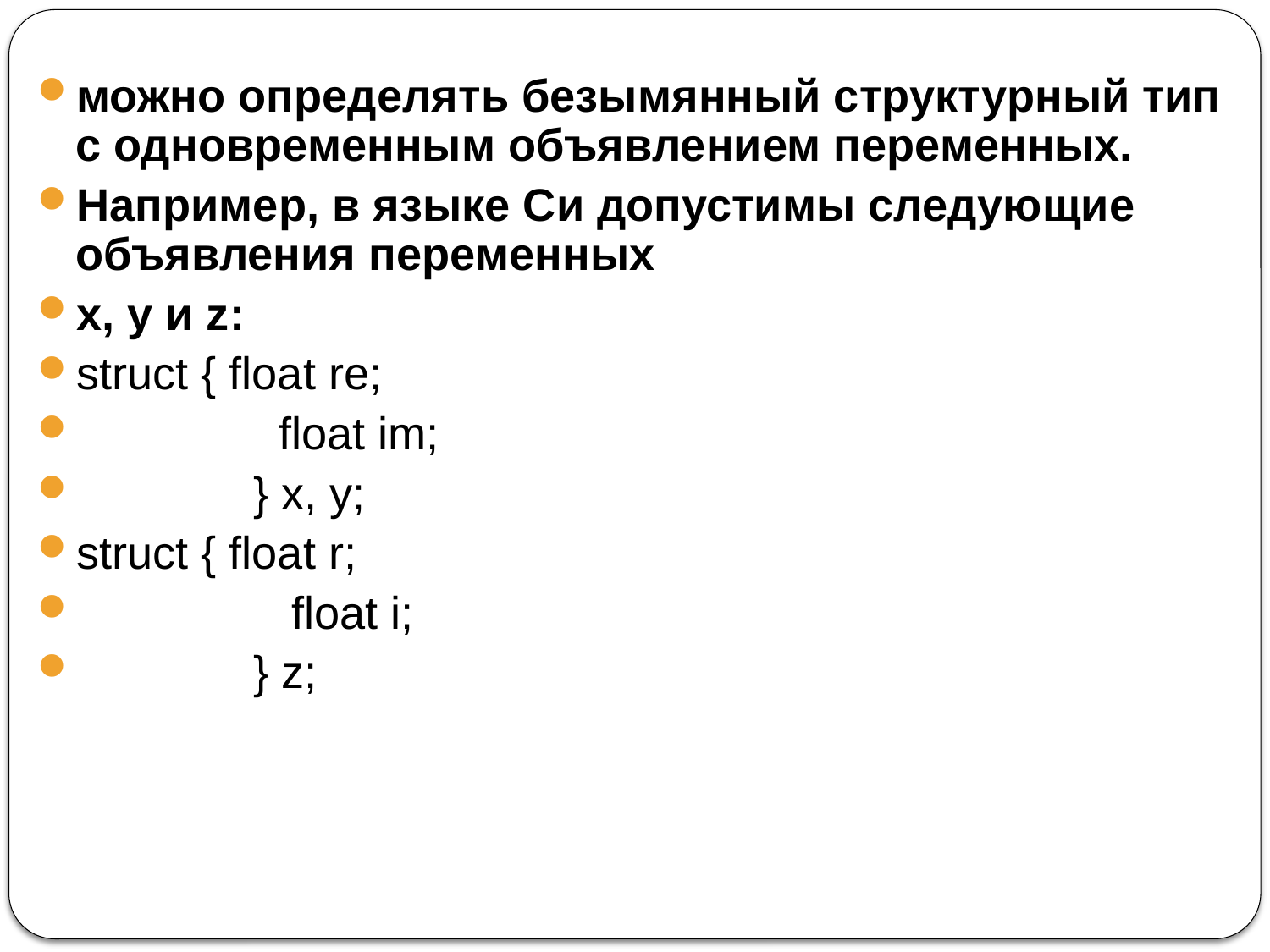

#
можно определять безымянный структурный тип с одновременным объявлением переменных.
Например, в языке Си допустимы следующие объявления переменных
x, y и z:
struct { float re;
	      float im;
  	    } x, y;
struct { float r;
	       float i;
	    } z;